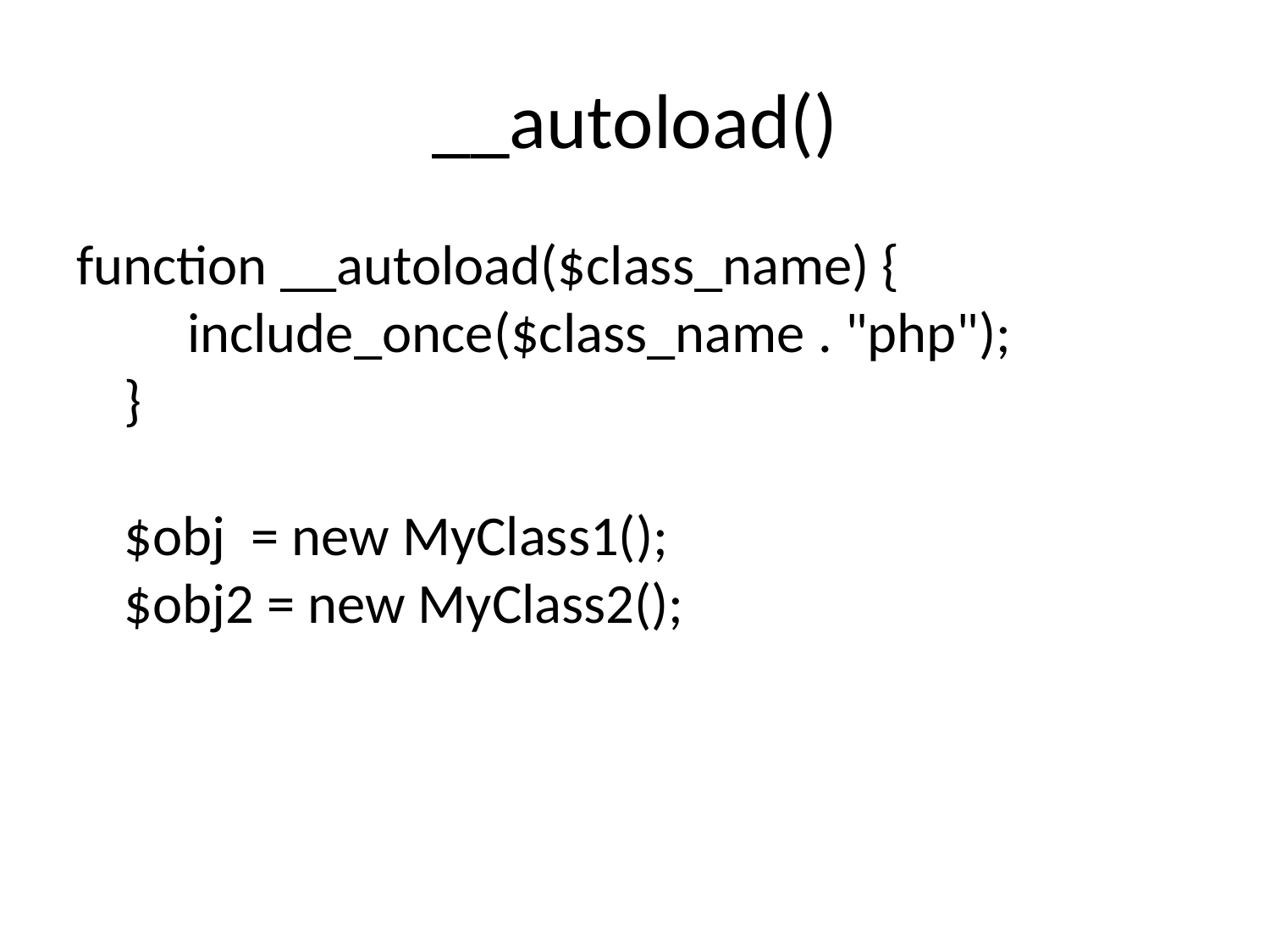

# __autoload()
function __autoload($class_name) { 
     include_once($class_name . "php"); 
} 
$obj  = new MyClass1(); 
$obj2 = new MyClass2();